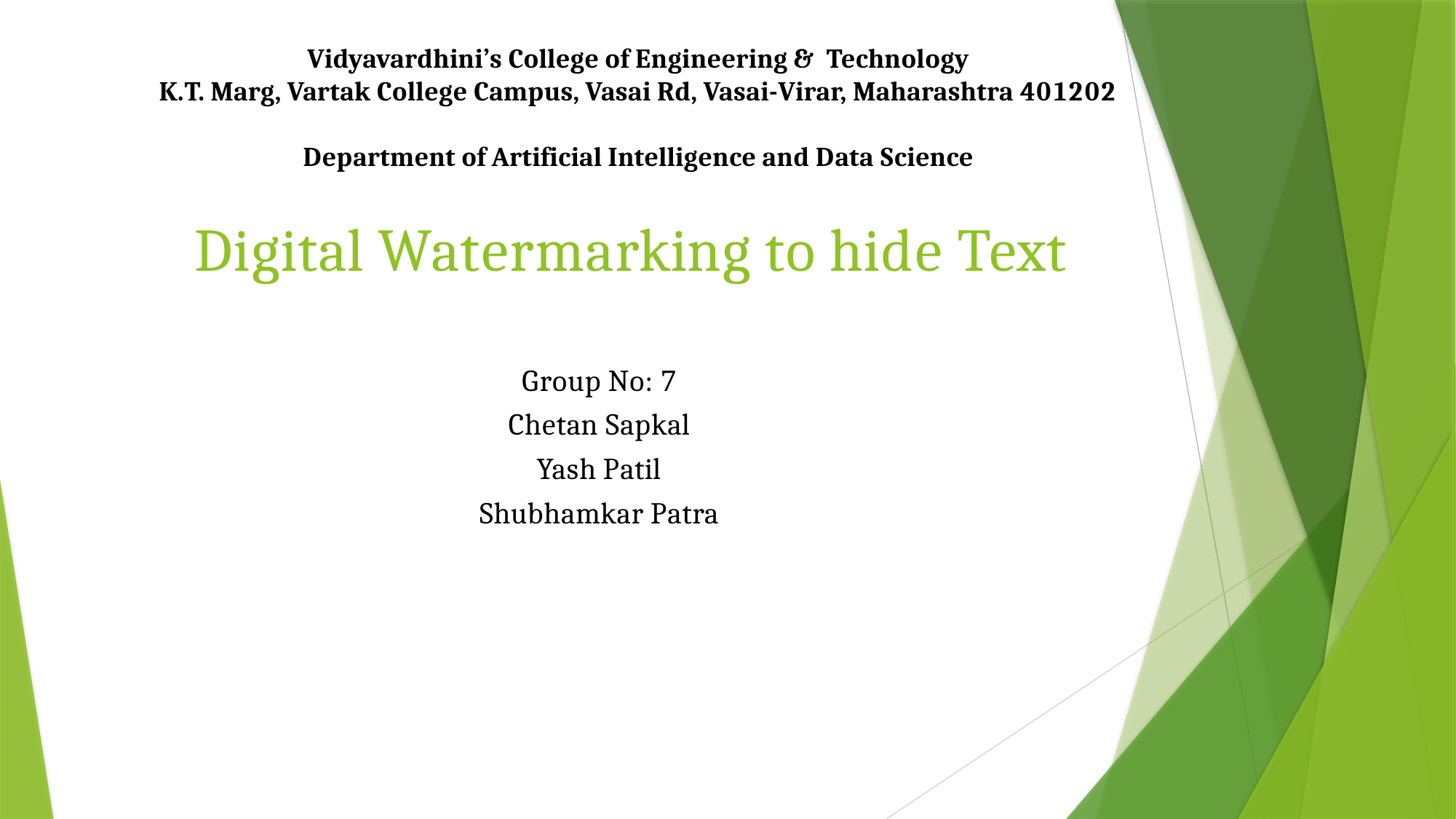

Vidyavardhini’s College of Engineering &  Technology
K.T. Marg, Vartak College Campus, Vasai Rd, Vasai-Virar, Maharashtra 401202

Department of Artificial Intelligence and Data Science
# Digital Watermarking to hide Text
Group No: 7
Chetan Sapkal
Yash Patil
Shubhamkar Patra